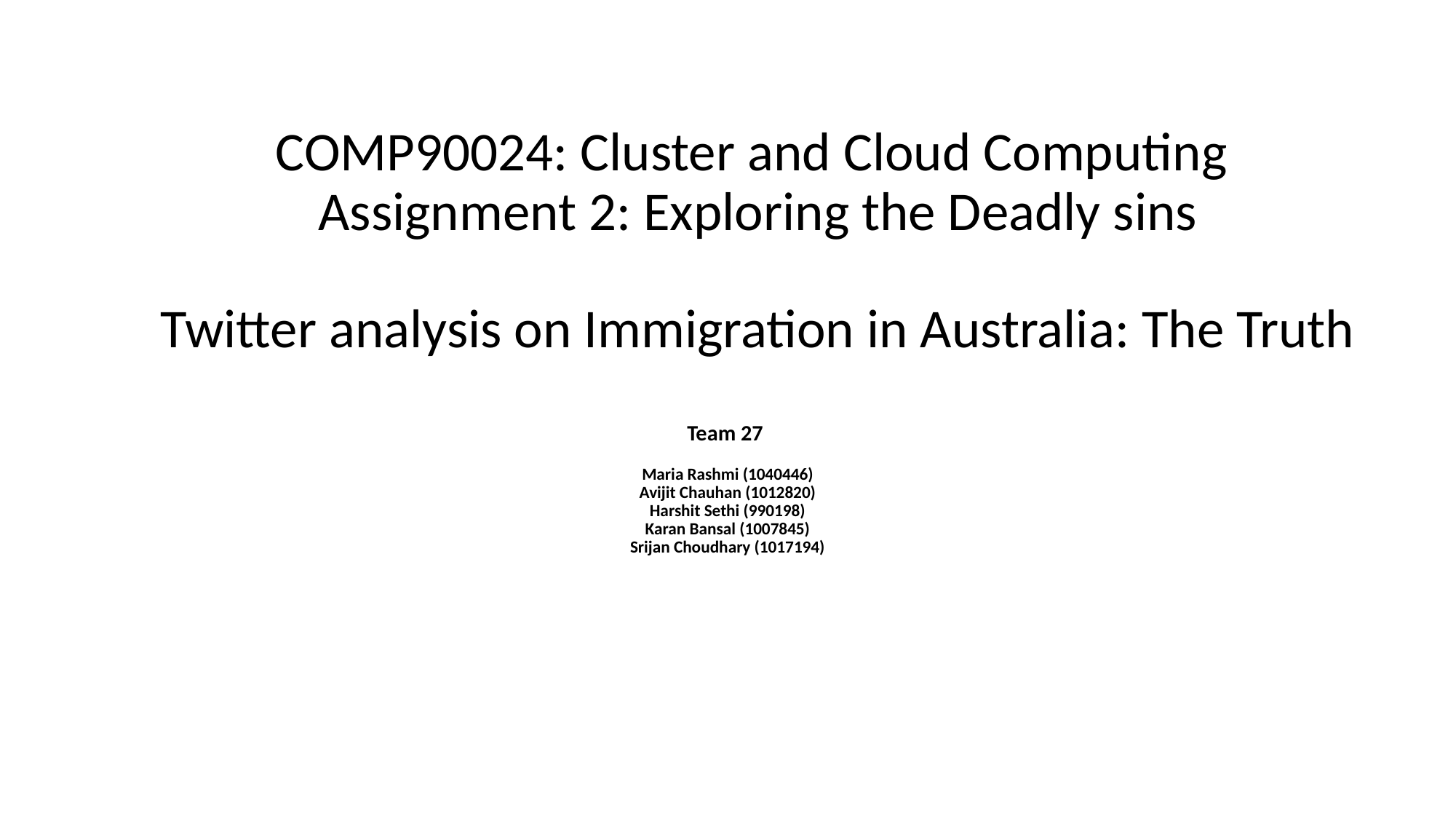

# COMP90024: Cluster and Cloud Computing Assignment 2: Exploring the Deadly sins Twitter analysis on Immigration in Australia: The Truth
Team 27
Maria Rashmi (1040446)
Avijit Chauhan (1012820)
Harshit Sethi (990198)
Karan Bansal (1007845)
Srijan Choudhary (1017194)